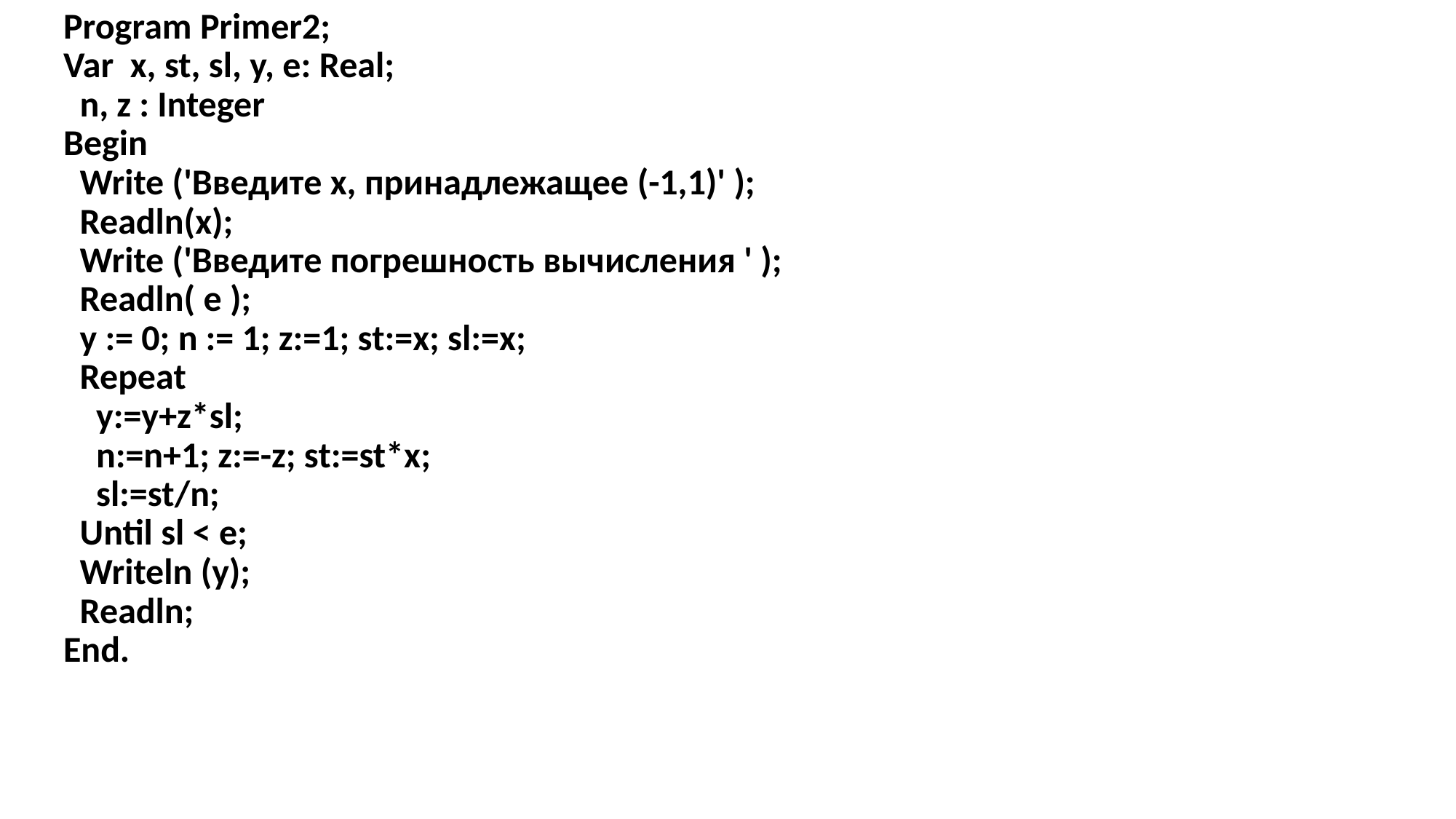

| Program Primer2; Var x, st, sl, y, e: Real; n, z : Integer Begin Write ('Введите х, принадлежащее (-1,1)' ); Readln(x); Write ('Введите погрешность вычисления ' ); Readln( e ); y := 0; n := 1; z:=1; st:=x; sl:=x; Repeat y:=y+z\*sl; n:=n+1; z:=-z; st:=st\*x; sl:=st/n; Until sl < e; Writeln (y); Readln; End. |
| --- |